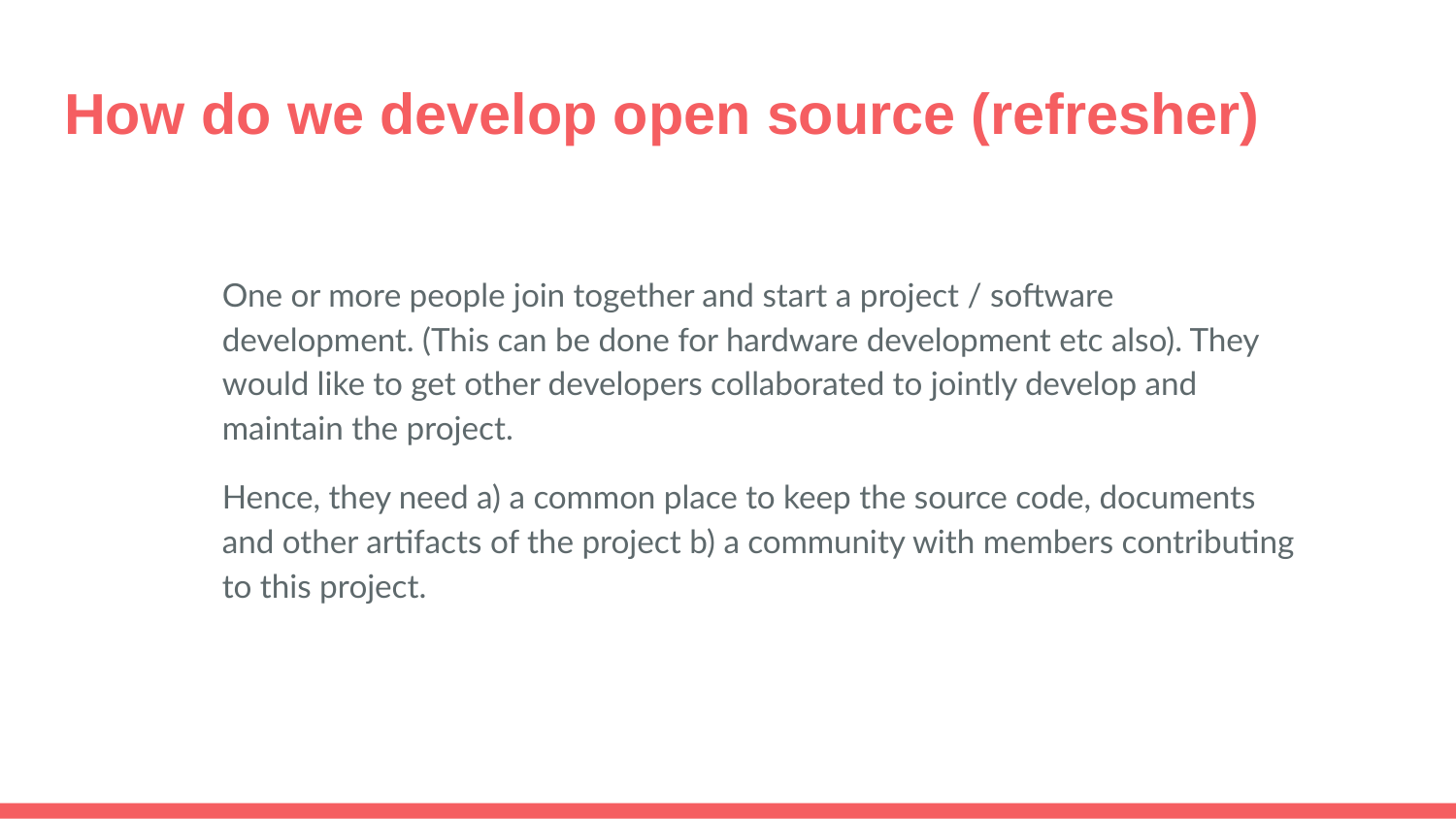

# How do we develop open source (refresher)
One or more people join together and start a project / software development. (This can be done for hardware development etc also). They would like to get other developers collaborated to jointly develop and maintain the project.
Hence, they need a) a common place to keep the source code, documents and other artifacts of the project b) a community with members contributing to this project.